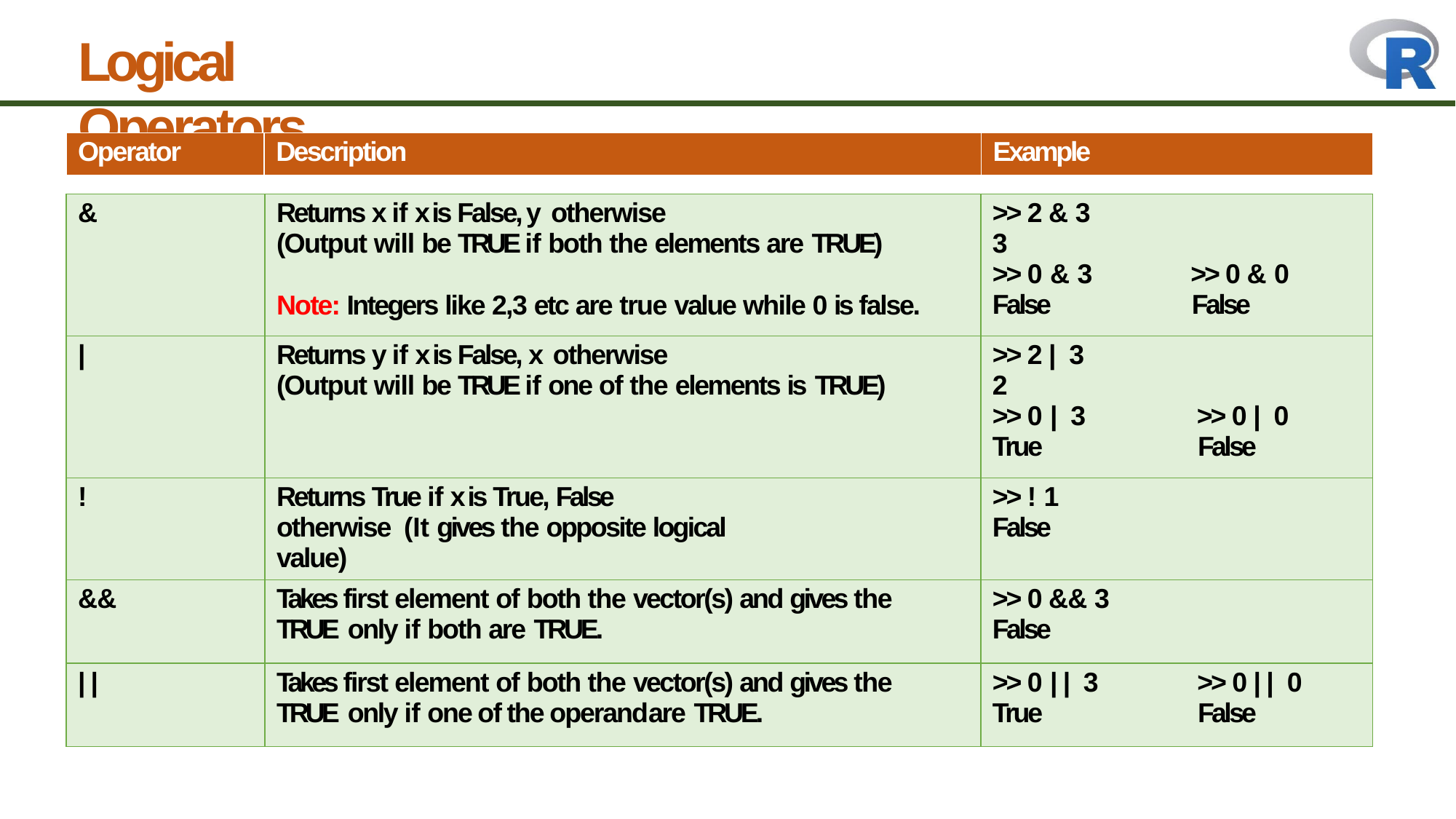

# Logical Operators
| Operator | Description | Example |
| --- | --- | --- |
| & | Returns x if x is False, y otherwise (Output will be TRUE if both the elements are TRUE) Note: Integers like 2,3 etc are true value while 0 is false. | >> 2 & 3 3 >> 0 & 3 >> 0 & 0 False False |
| --- | --- | --- |
| | | Returns y if x is False, x otherwise (Output will be TRUE if one of the elements is TRUE) | >> 2 | 3 2 >> 0 | 3 >> 0 | 0 True False |
| ! | Returns True if x is True, False otherwise (It gives the opposite logical value) | >> ! 1 False |
| && | Takes first element of both the vector(s) and gives the TRUE only if both are TRUE. | >> 0 && 3 False |
| || | Takes first element of both the vector(s) and gives the TRUE only if one of the operandare TRUE. | >> 0 || 3 >> 0 || 0 True False |